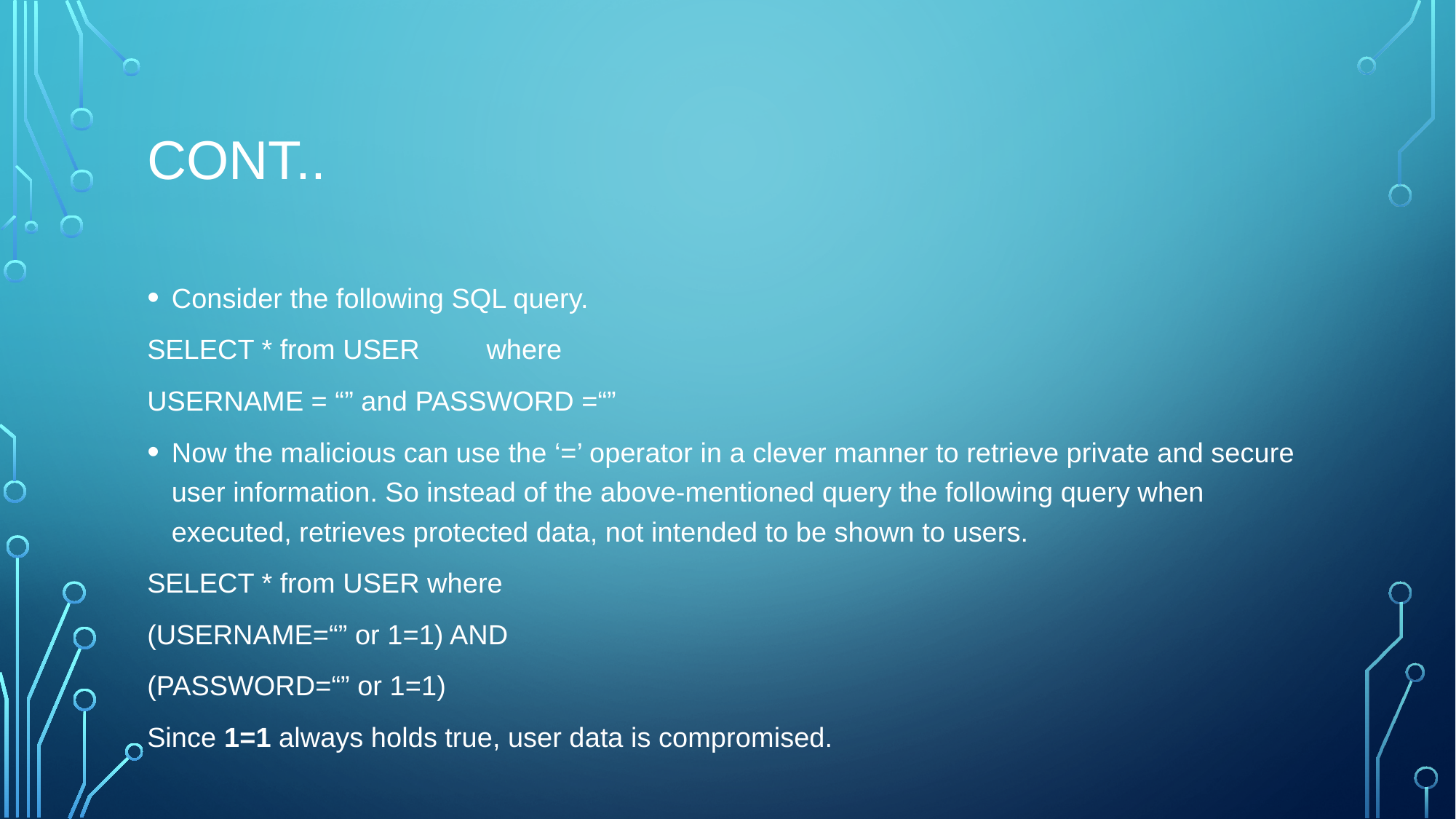

# Cont..
Consider the following SQL query.
SELECT * from USER	 where
USERNAME = “” and PASSWORD =“”
Now the malicious can use the ‘=’ operator in a clever manner to retrieve private and secure user information. So instead of the above-mentioned query the following query when executed, retrieves protected data, not intended to be shown to users.
SELECT * from USER where
(USERNAME=“” or 1=1) AND
(PASSWORD=“” or 1=1)
Since 1=1 always holds true, user data is compromised.